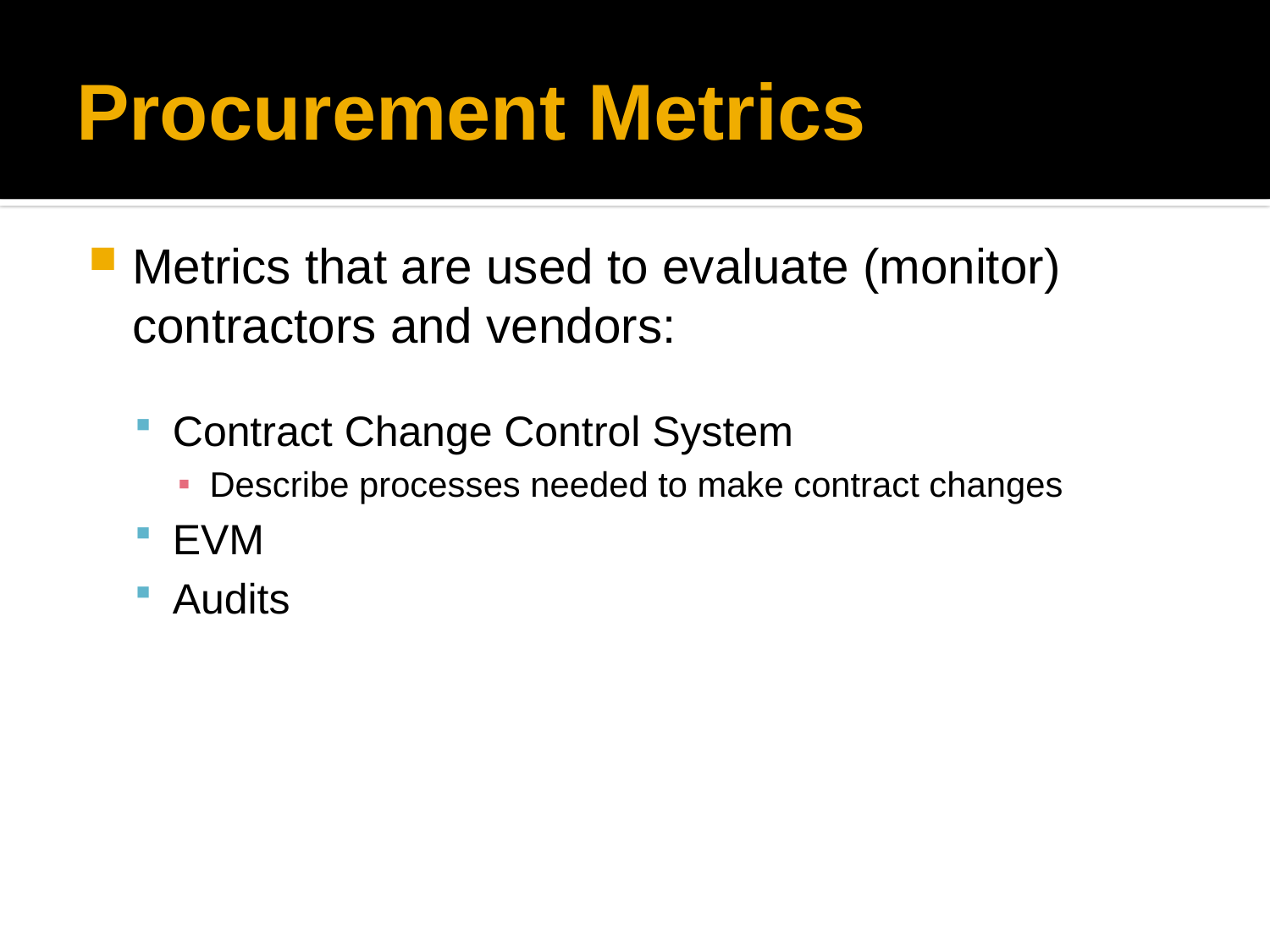

# Procurement Metrics
Metrics that are used to evaluate (monitor) contractors and vendors:
Contract Change Control System
Describe processes needed to make contract changes
EVM
Audits